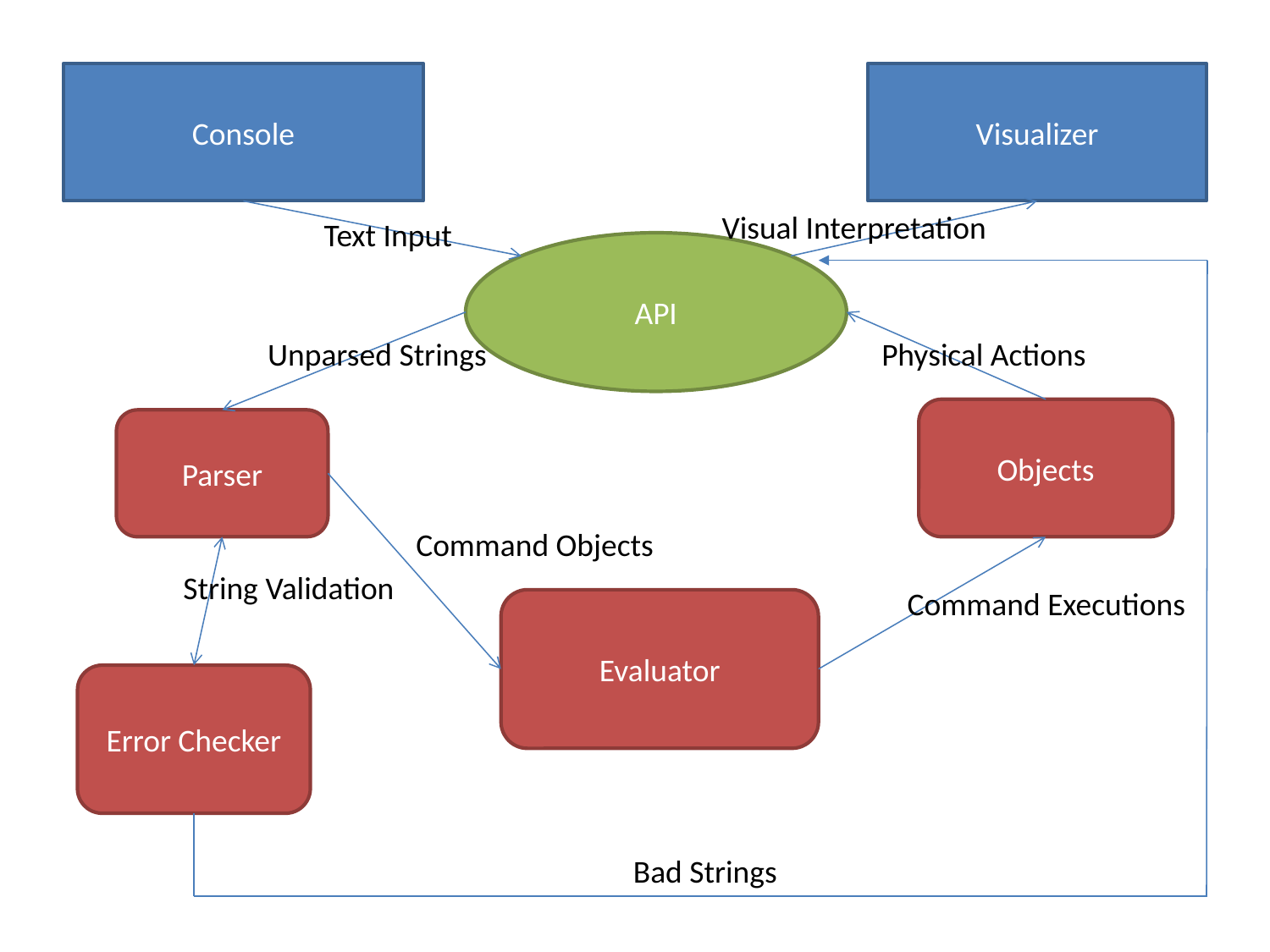

Console
Visualizer
Visual Interpretation
Text Input
API
Unparsed Strings
Physical Actions

Objects
Parser
Command Objects
String Validation
Command Executions
Evaluator
Error Checker
Bad Strings